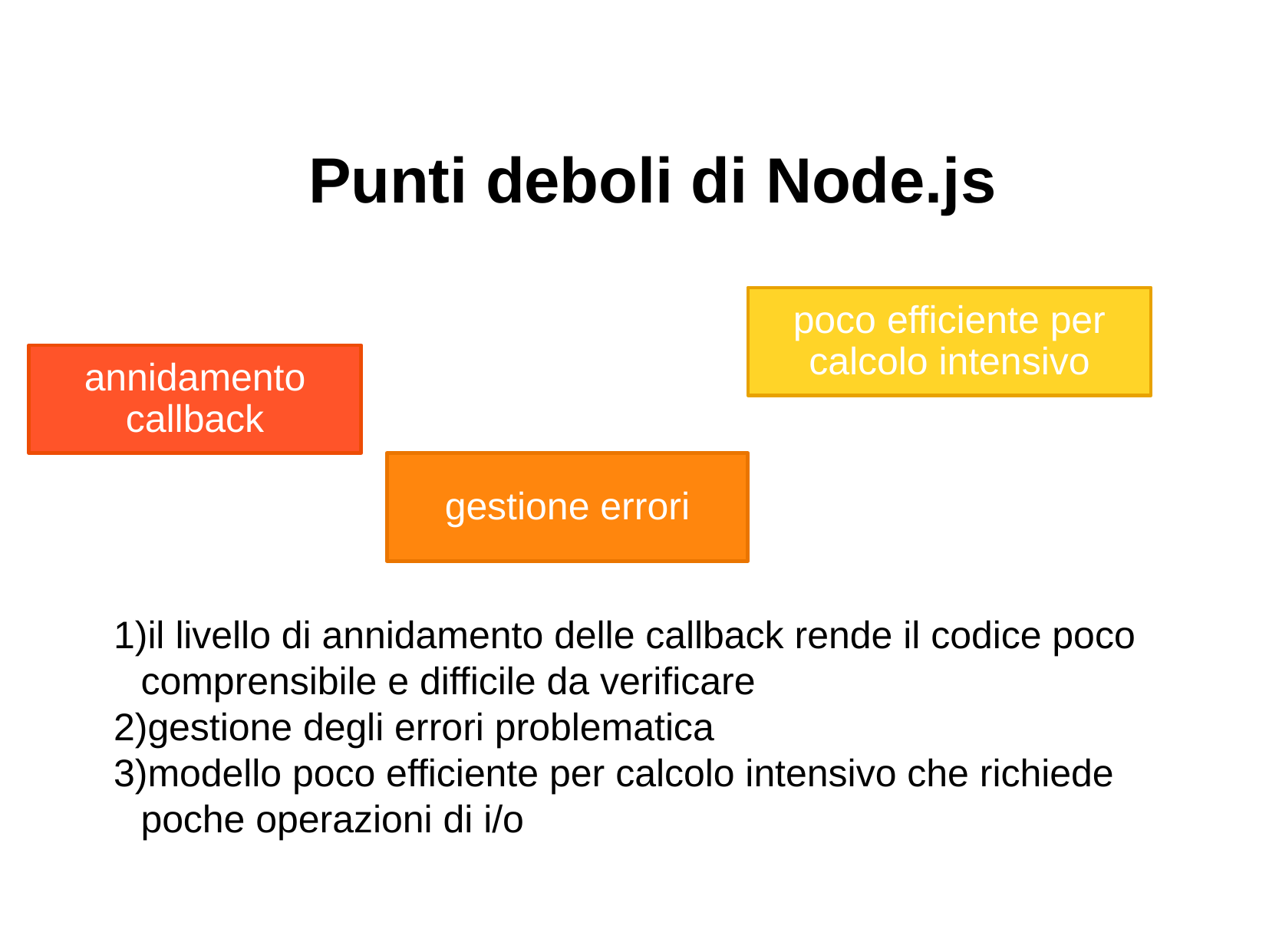

Punti deboli di Node.js

poco efficiente per calcolo intensivo
annidamento callback
gestione errori
il livello di annidamento delle callback rende il codice poco comprensibile e difficile da verificare
gestione degli errori problematica
modello poco efficiente per calcolo intensivo che richiede poche operazioni di i/o